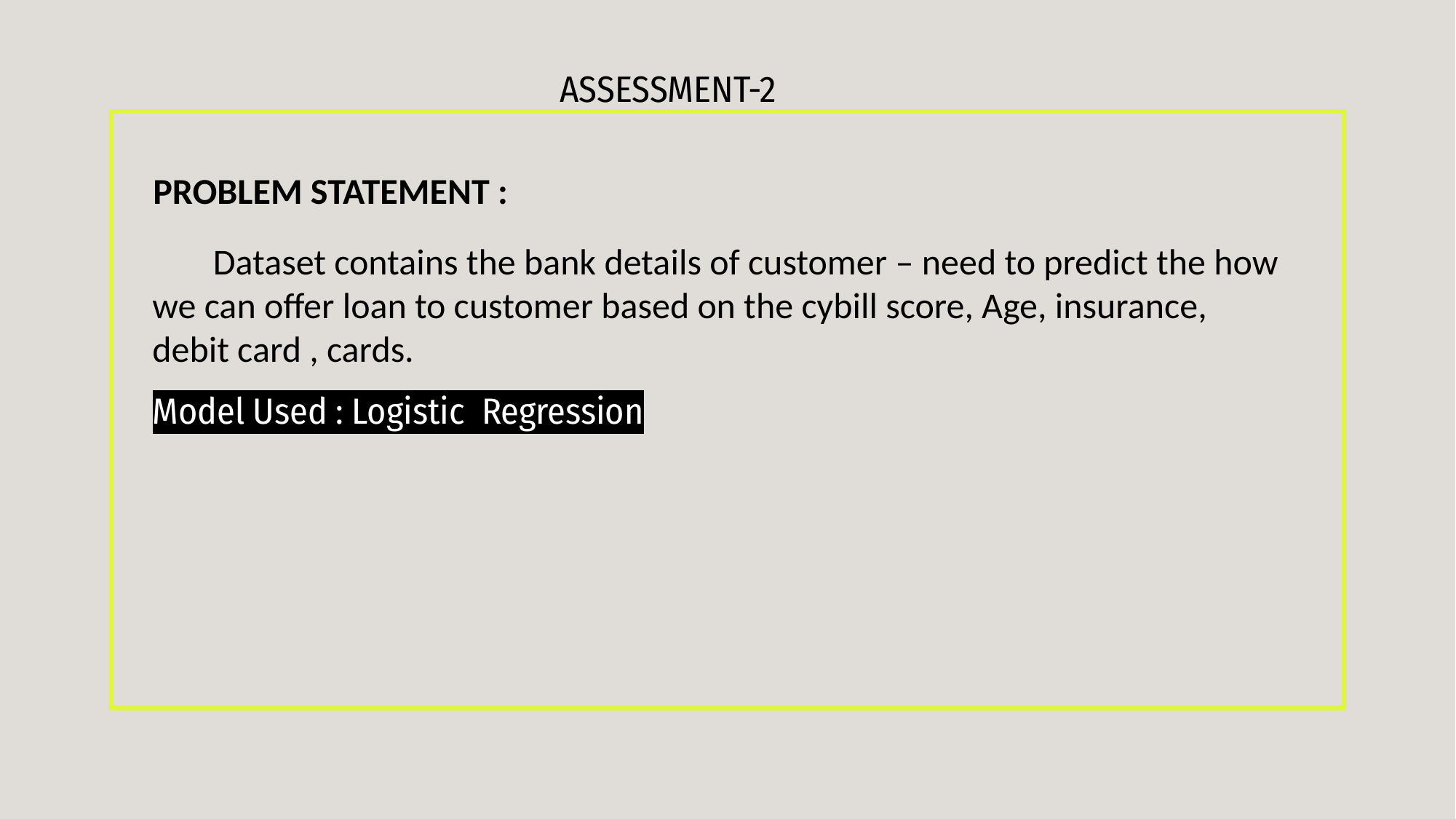

ASSESSMENT-2
PROBLEM STATEMENT :
  Dataset contains the bank details of customer – need to predict the how we can offer loan to customer based on the cybill score, Age, insurance, debit card , cards.
Model Used : Logistic  Regression